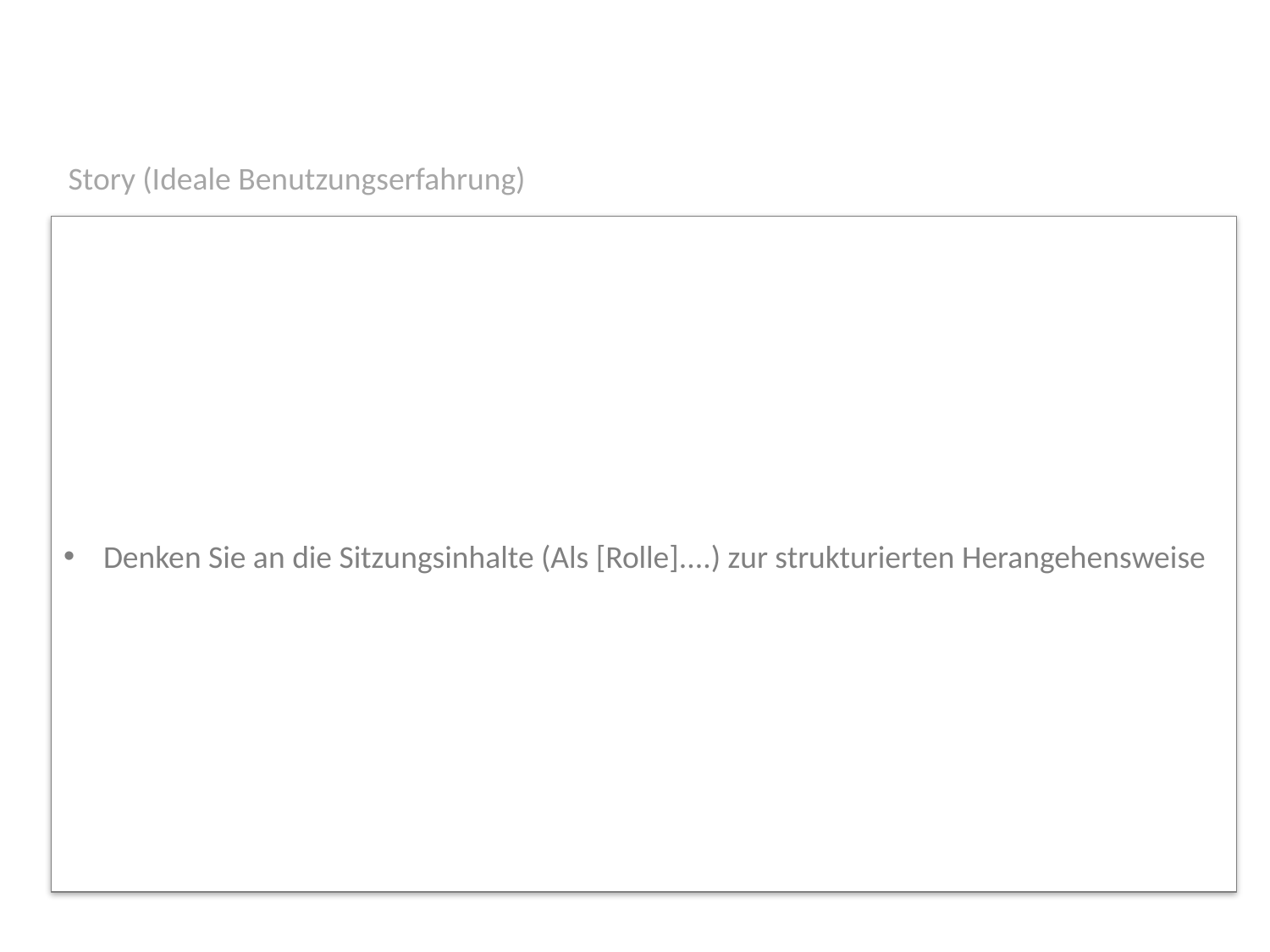

Story (Ideale Benutzungserfahrung)
Denken Sie an die Sitzungsinhalte (Als [Rolle]....) zur strukturierten Herangehensweise